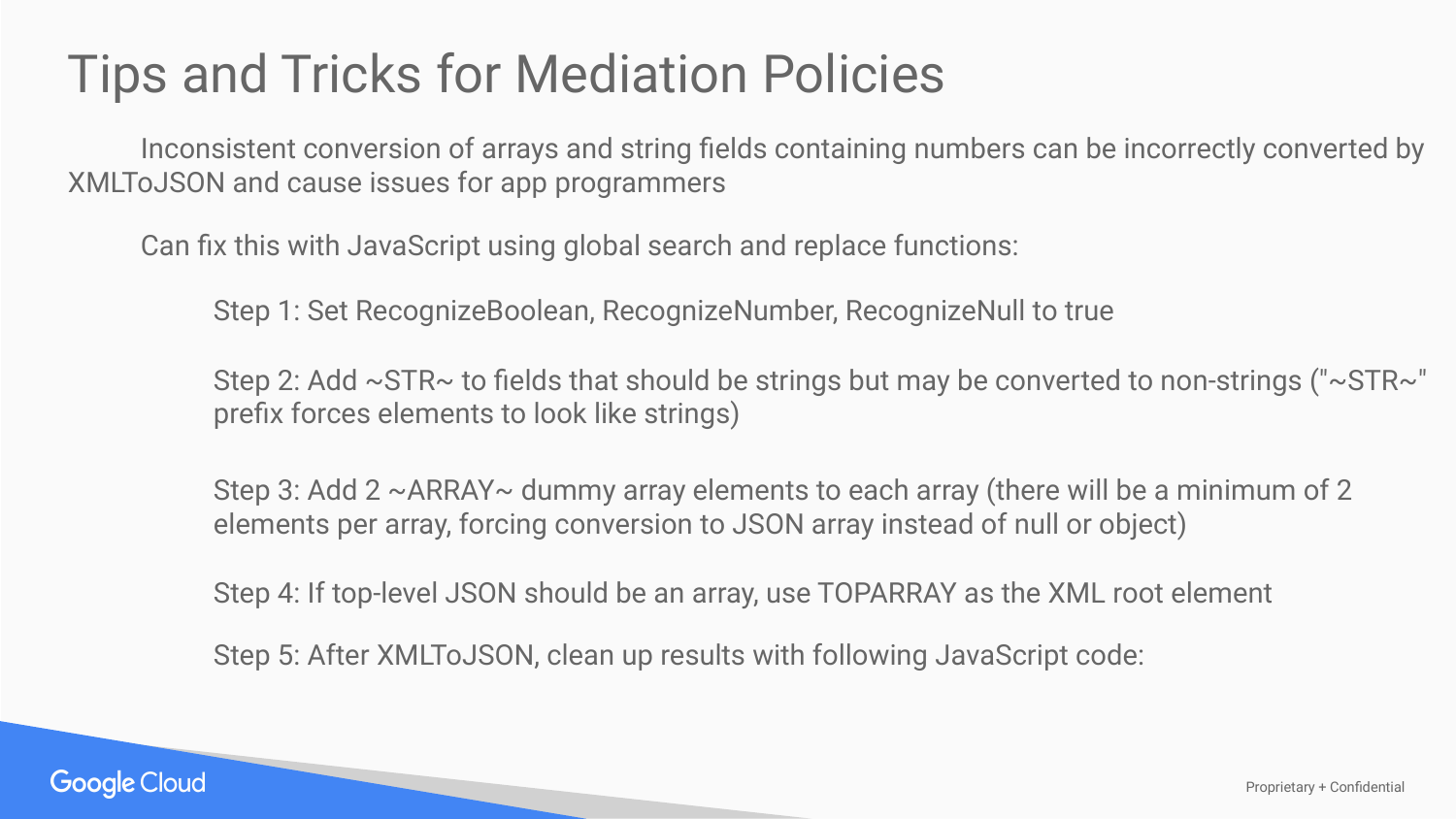

Tips and Tricks for Mediation Policies
Inconsistent conversion of arrays and string fields containing numbers can be incorrectly converted by XMLToJSON and cause issues for app programmers

Can fix this with JavaScript using global search and replace functions:

Step 1: Set RecognizeBoolean, RecognizeNumber, RecognizeNull to true

Step 2: Add ~STR~ to fields that should be strings but may be converted to non-strings ("~STR~" prefix forces elements to look like strings)

Step 3: Add 2 ~ARRAY~ dummy array elements to each array (there will be a minimum of 2 elements per array, forcing conversion to JSON array instead of null or object)

Step 4: If top-level JSON should be an array, use TOPARRAY as the XML root element

Step 5: After XMLToJSON, clean up results with following JavaScript code: